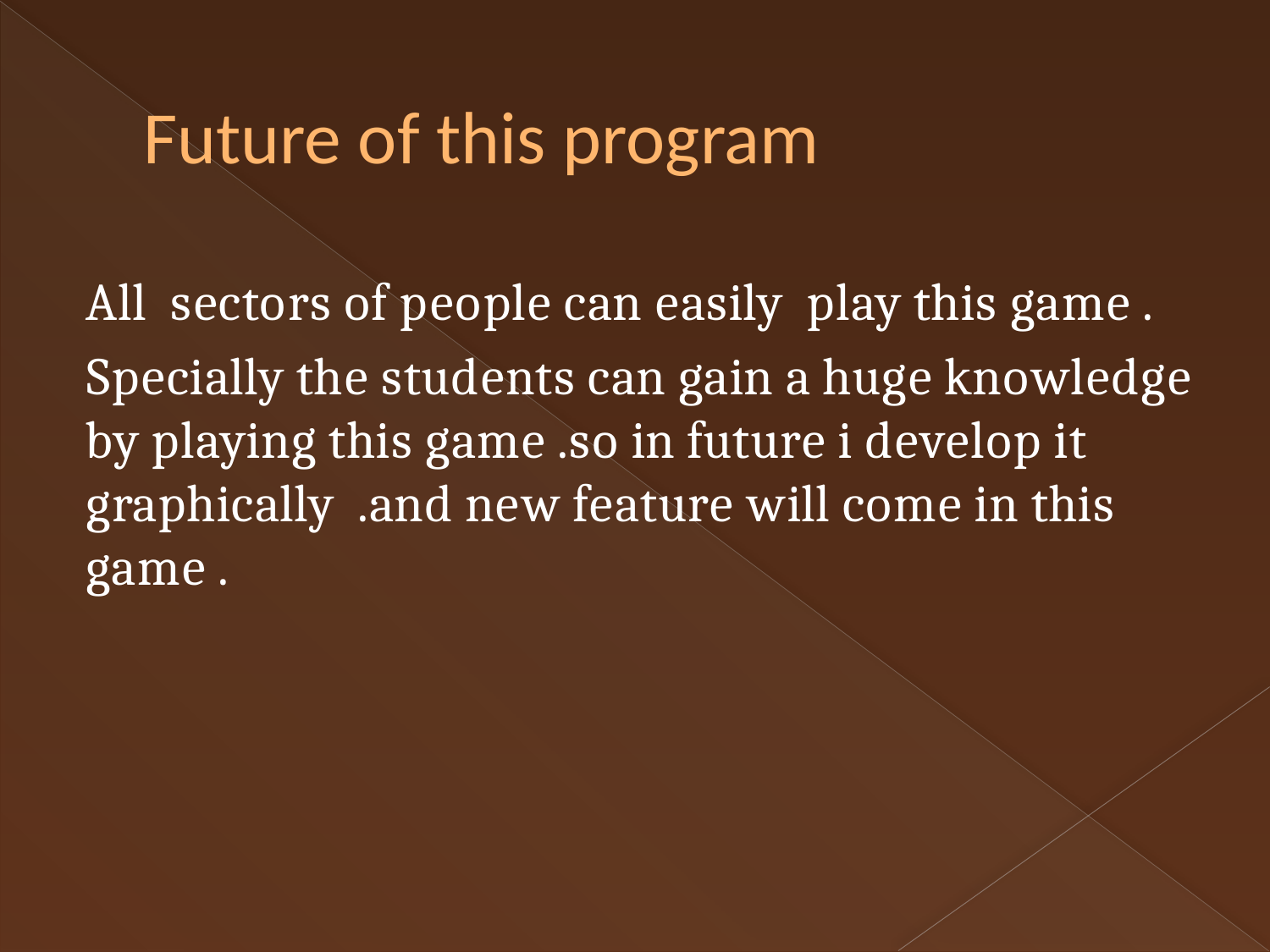

# Future of this program
All  sectors of people can easily  play this game .
Specially the students can gain a huge knowledge by playing this game .so in future i develop it graphically  .and new feature will come in this game .